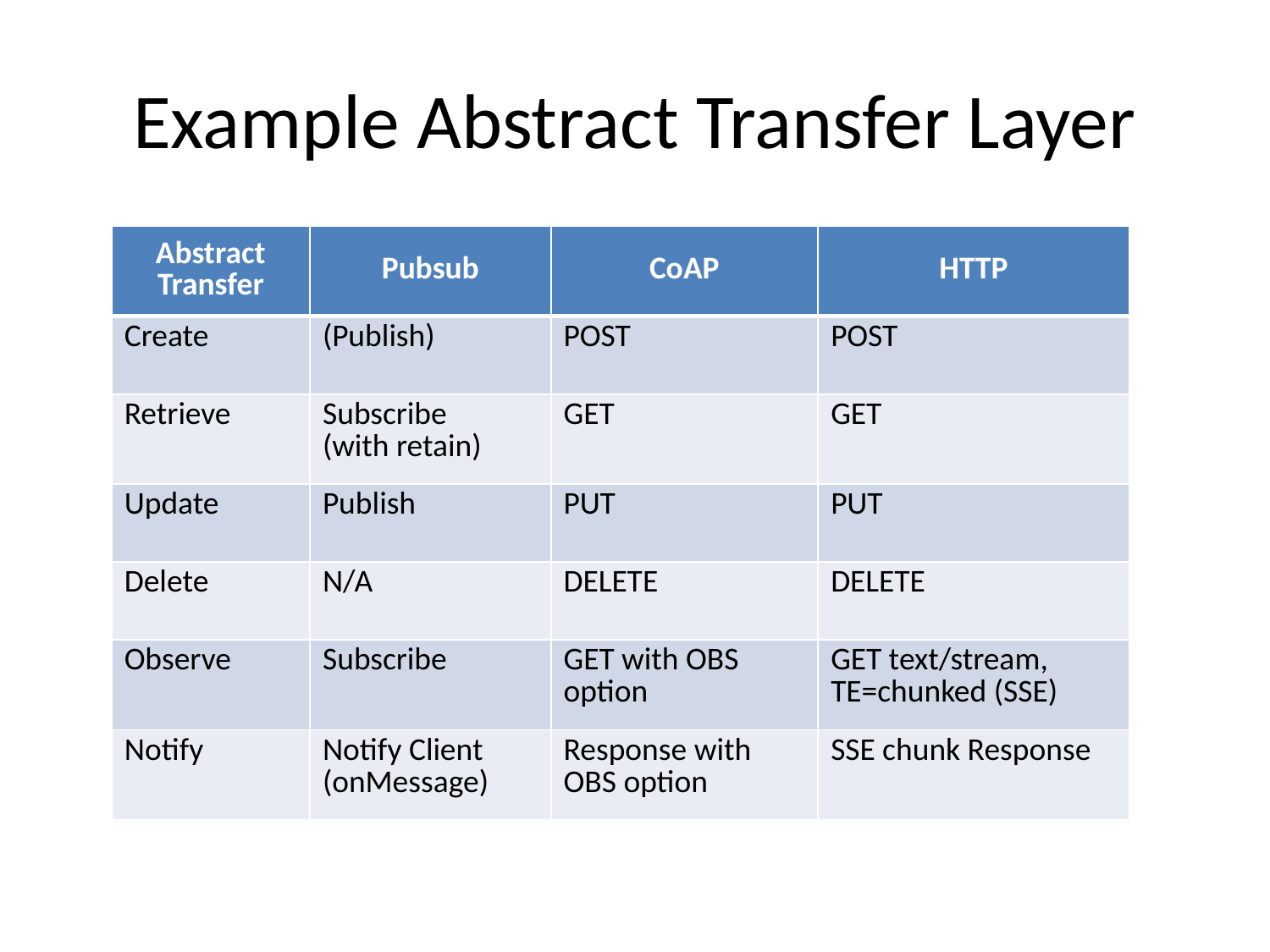

# Example Abstract Transfer Layer
| Abstract Transfer | Pubsub | CoAP | HTTP |
| --- | --- | --- | --- |
| Create | (Publish) | POST | POST |
| Retrieve | Subscribe (with retain) | GET | GET |
| Update | Publish | PUT | PUT |
| Delete | N/A | DELETE | DELETE |
| Observe | Subscribe | GET with OBS option | GET text/stream, TE=chunked (SSE) |
| Notify | Notify Client (onMessage) | Response with OBS option | SSE chunk Response |